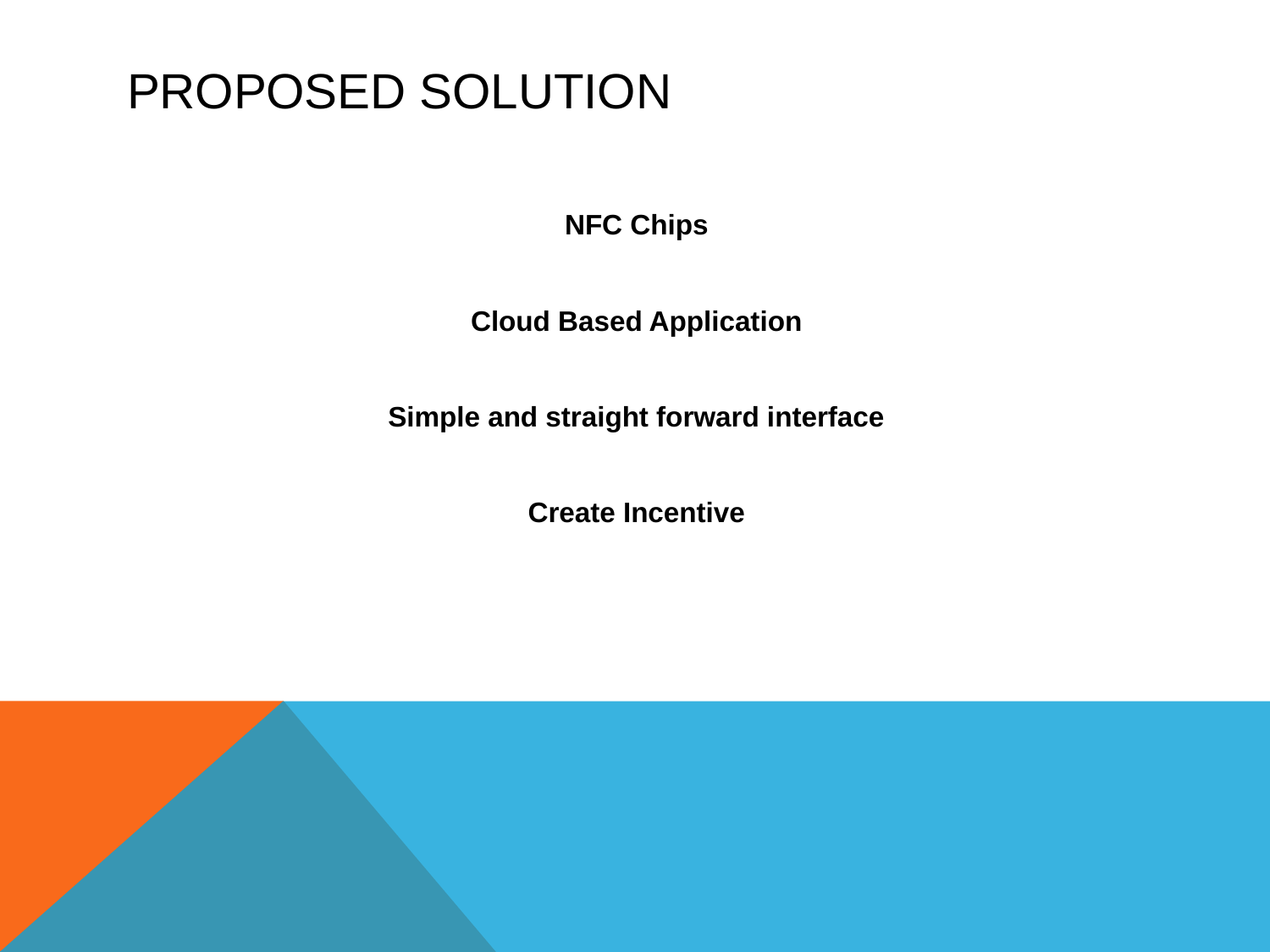

# Proposed solution

NFC Chips

Cloud Based Application

Simple and straight forward interface

Create Incentive